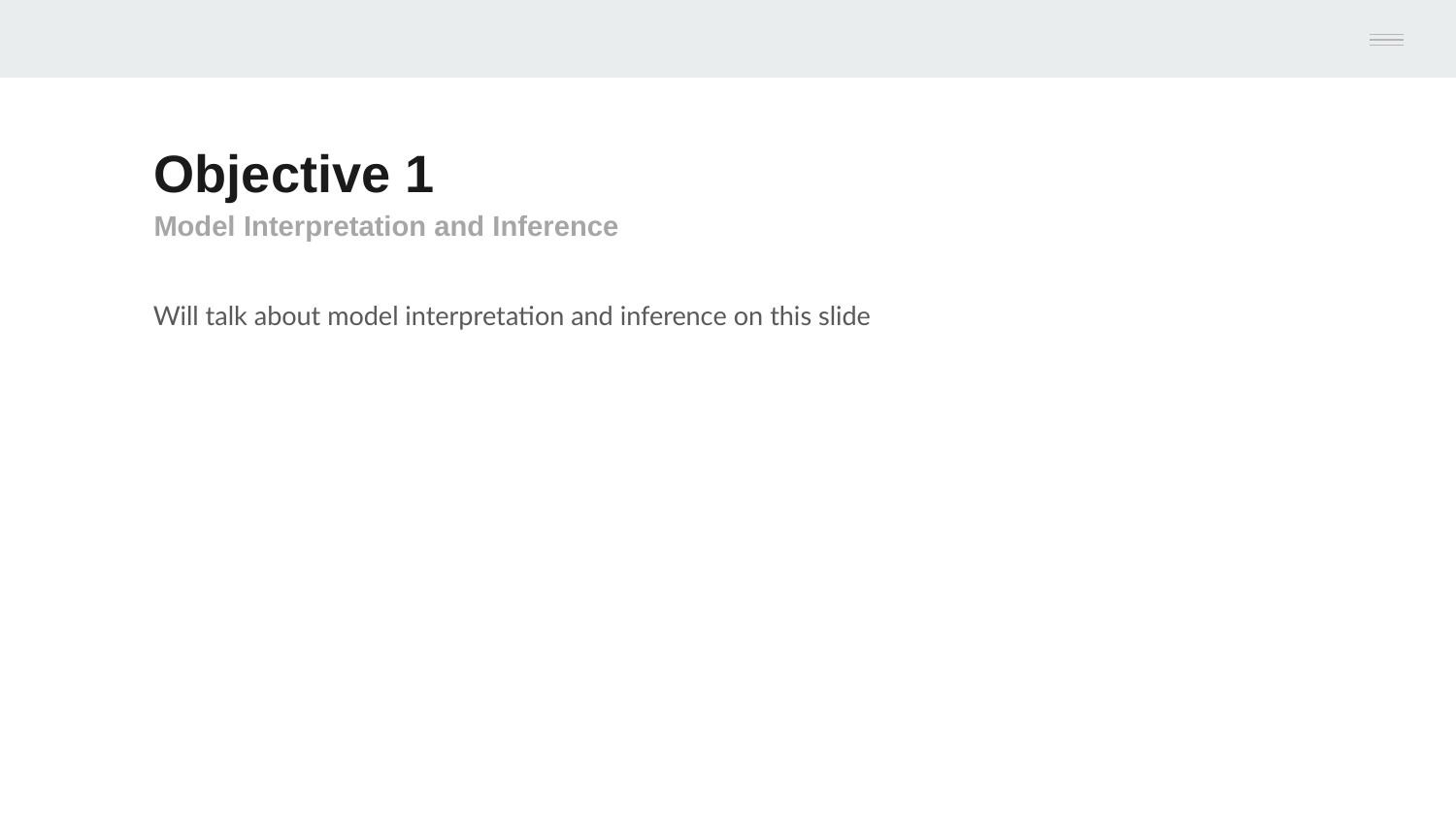

Objective 1
Model Interpretation and Inference
Will talk about model interpretation and inference on this slide